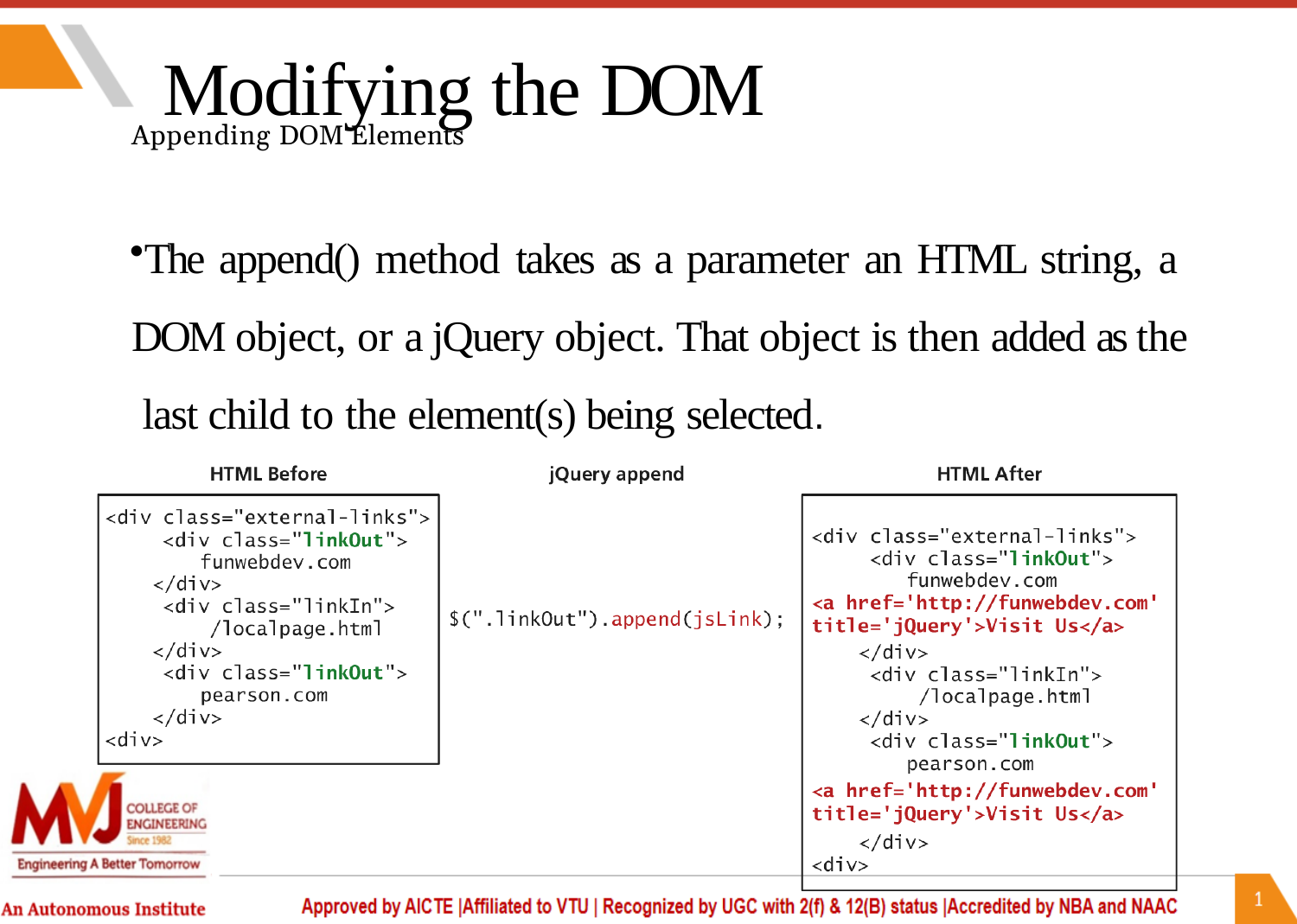

# Modifying the DOM
Appending DOM Elements

The append() method takes as a parameter an HTML string, a  DOM object, or a jQuery object. That object is then added as the  last child to the element(s) being selected.